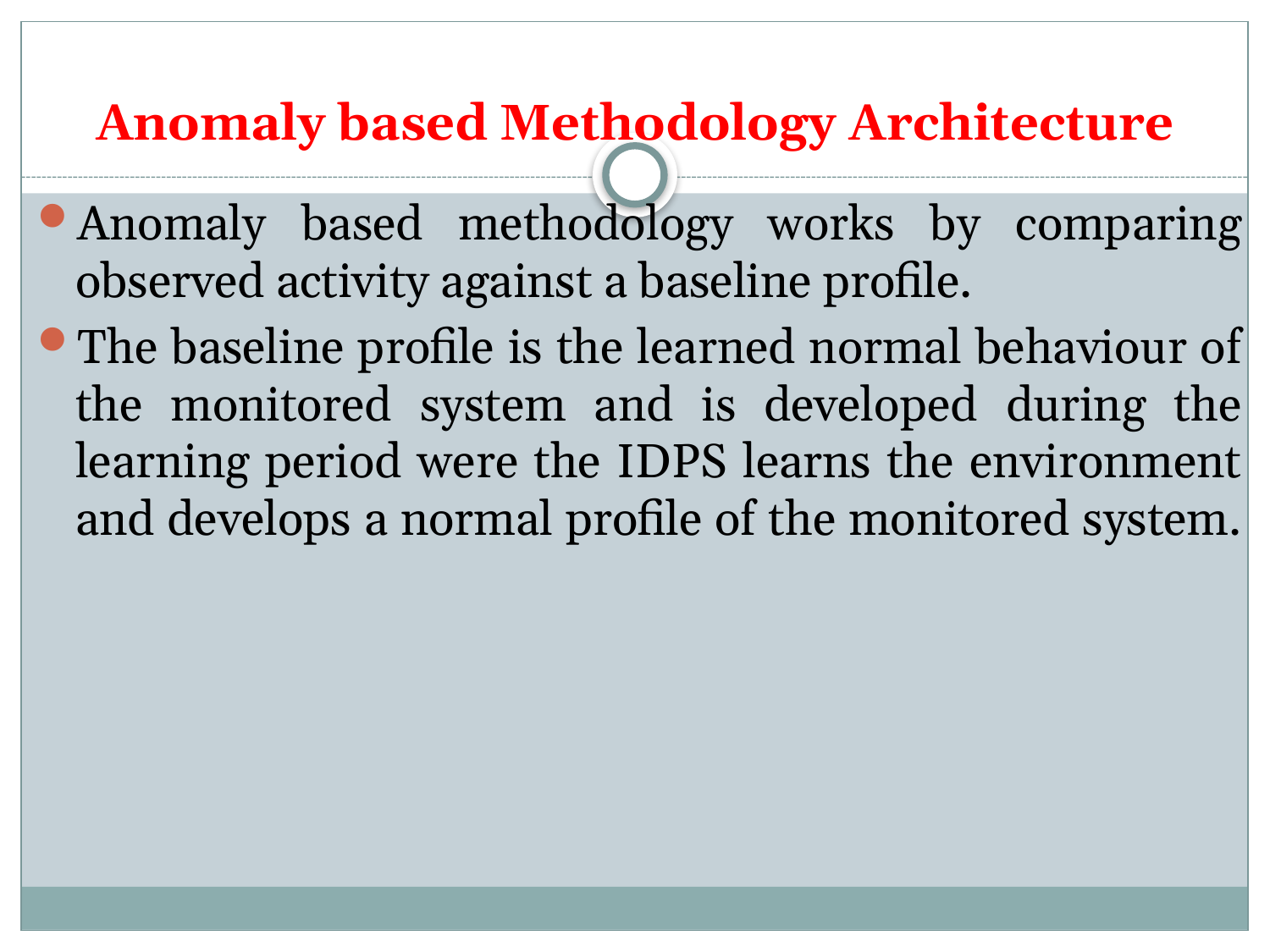

# Anomaly based Methodology Architecture
Anomaly based methodology works by comparing observed activity against a baseline profile.
The baseline profile is the learned normal behaviour of the monitored system and is developed during the learning period were the IDPS learns the environment and develops a normal profile of the monitored system.